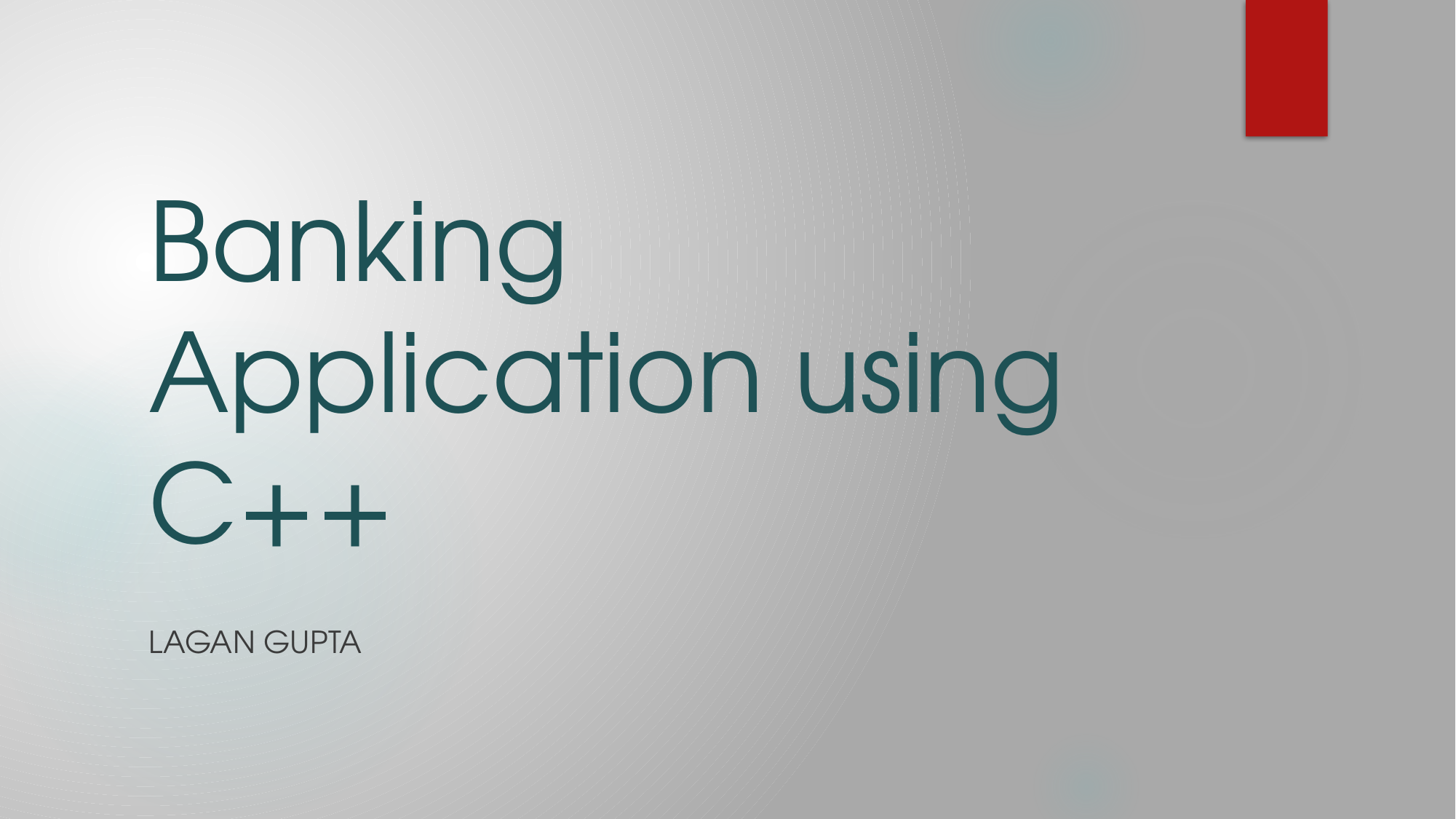

# Banking Application using C++
Lagan Gupta